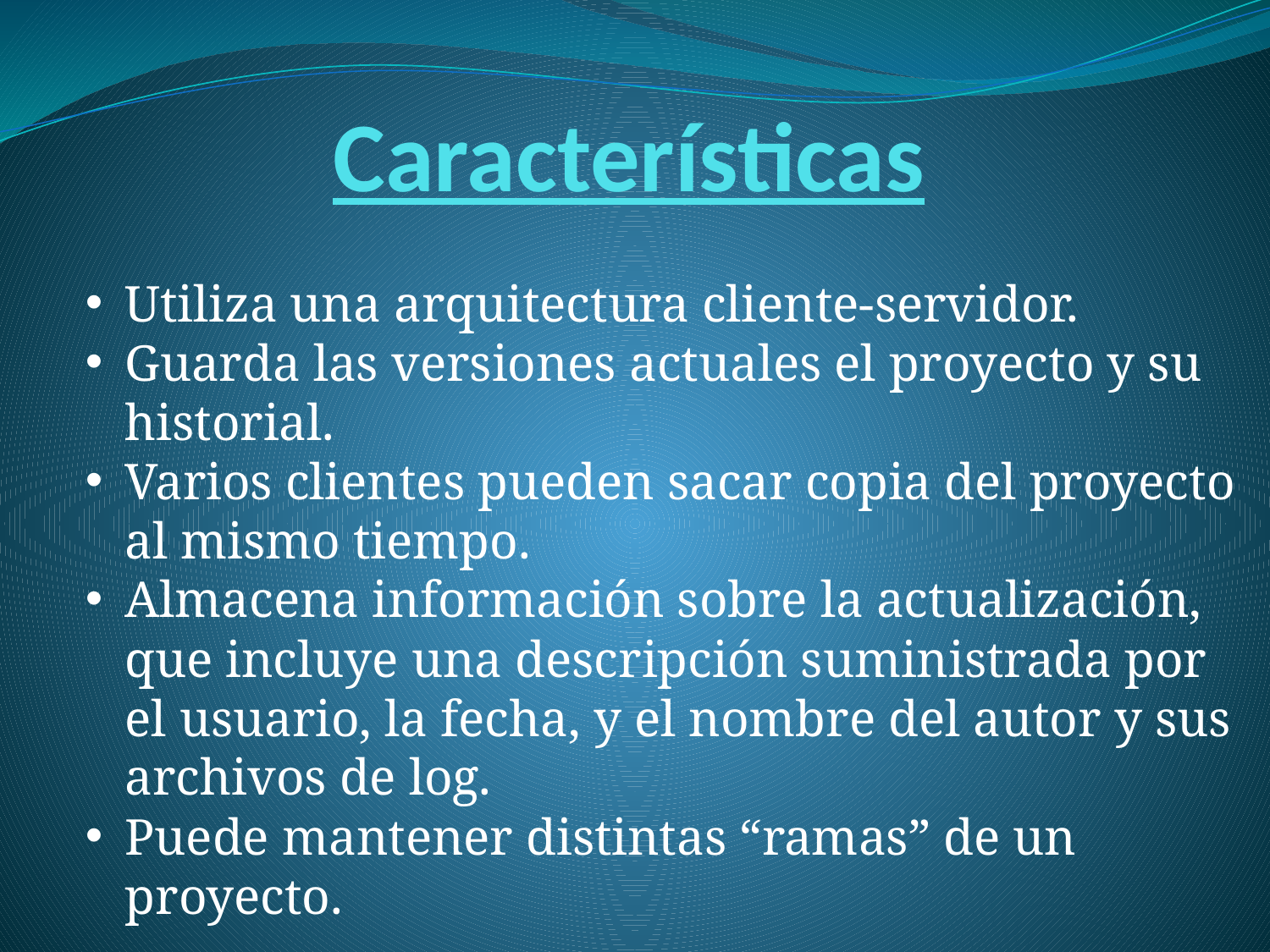

# Características

Utiliza una arquitectura cliente-servidor.
Guarda las versiones actuales el proyecto y su historial.
Varios clientes pueden sacar copia del proyecto al mismo tiempo.
Almacena información sobre la actualización, que incluye una descripción suministrada por el usuario, la fecha, y el nombre del autor y sus archivos de log.
Puede mantener distintas “ramas” de un proyecto.